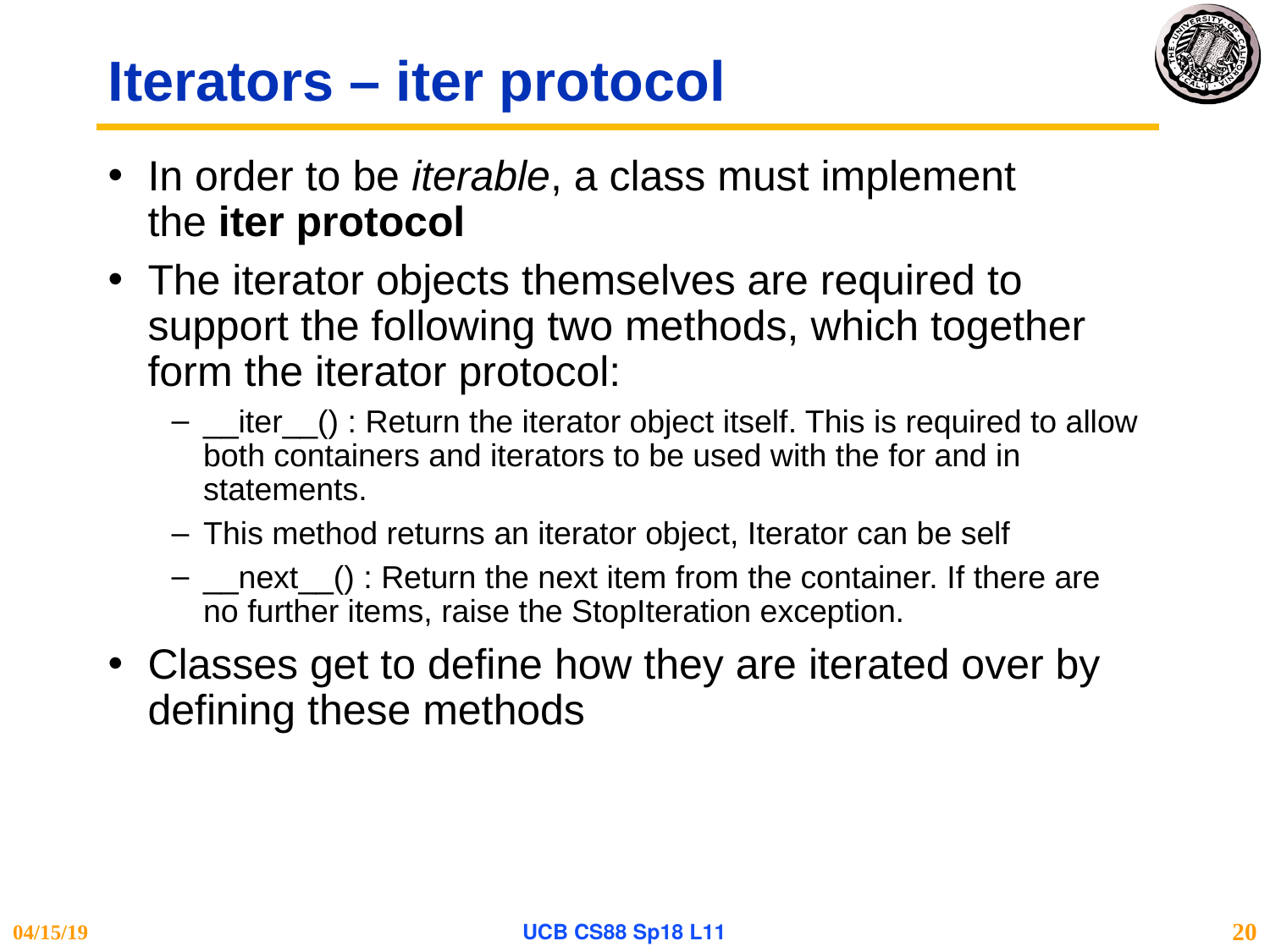

# Iterators – iter protocol
In order to be iterable, a class must implement the iter protocol
The iterator objects themselves are required to support the following two methods, which together form the iterator protocol:
__iter__() : Return the iterator object itself. This is required to allow both containers and iterators to be used with the for and in statements.
This method returns an iterator object, Iterator can be self
__next__() : Return the next item from the container. If there are no further items, raise the StopIteration exception.
Classes get to define how they are iterated over by defining these methods

04/15/19
UCB CS88 Sp18 L11
20